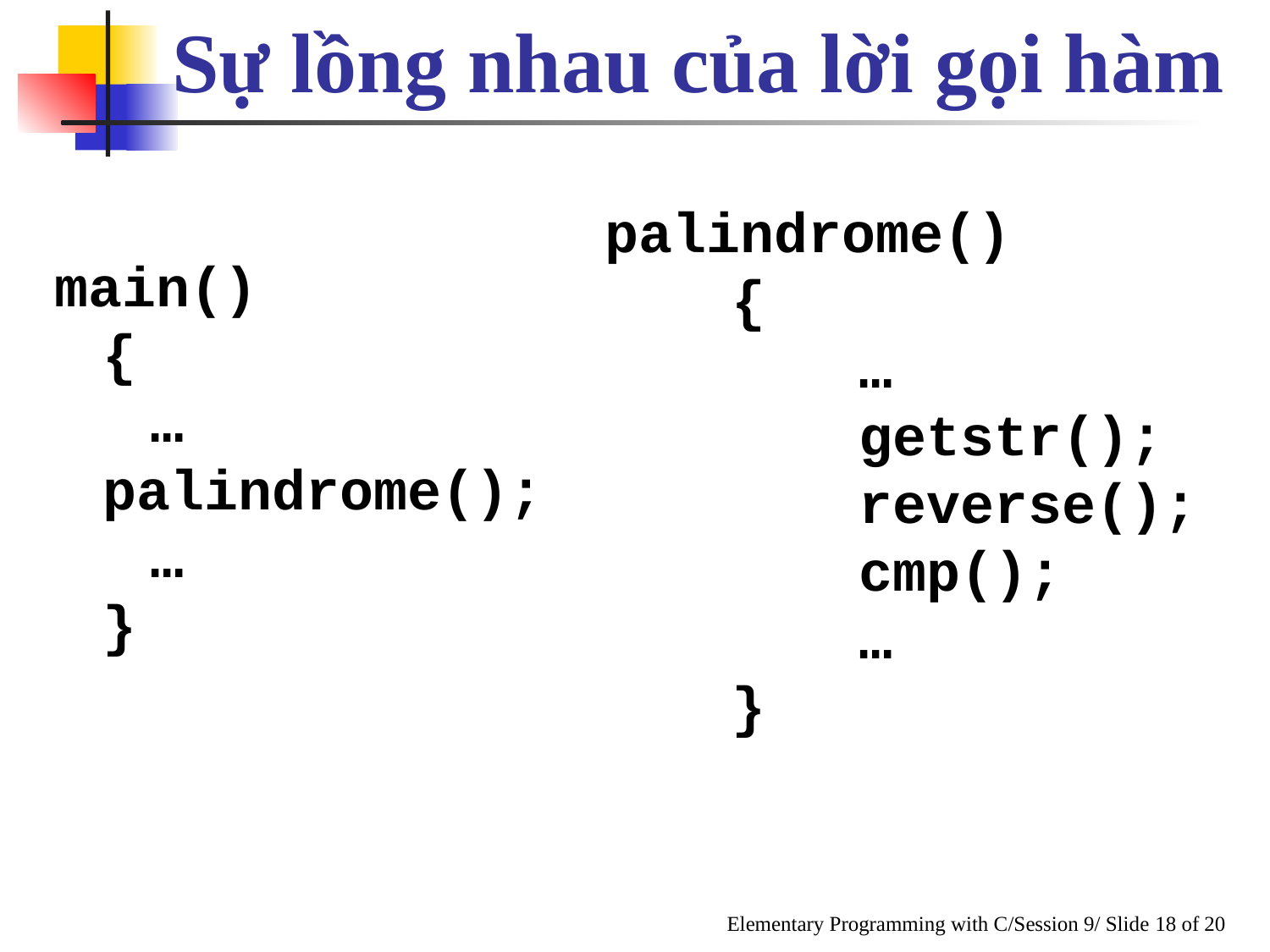

Sự lồng nhau của lời gọi hàm
palindrome()
	{
		…
		getstr();
		reverse();
		cmp();
		…
	}
main()
	{
		…
	palindrome();
		…
	}
Elementary Programming with C/Session 9/ Slide 18 of 20